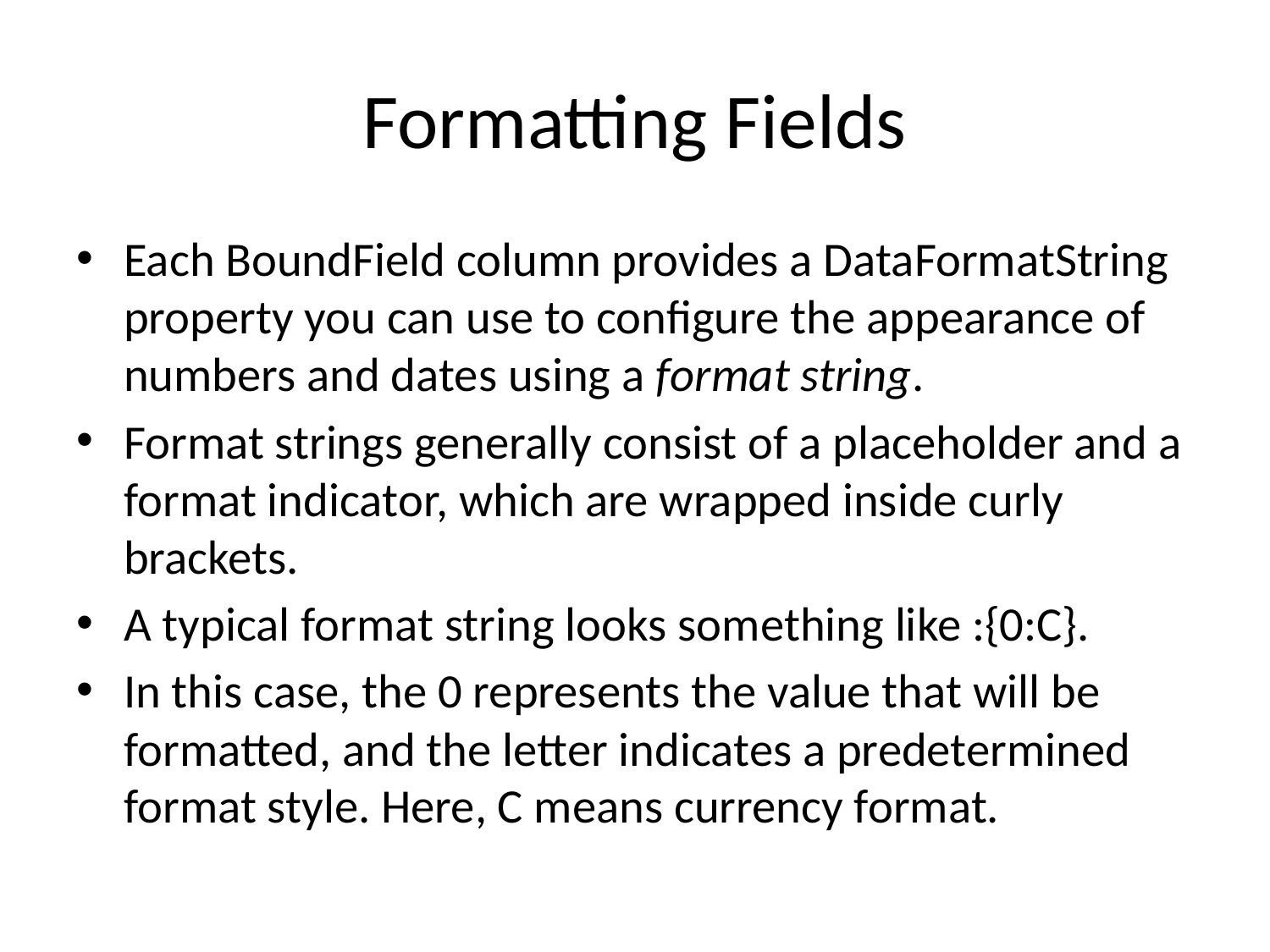

# Formatting Fields
Each BoundField column provides a DataFormatString property you can use to configure the appearance of numbers and dates using a format string.
Format strings generally consist of a placeholder and a format indicator, which are wrapped inside curly brackets.
A typical format string looks something like :{0:C}.
In this case, the 0 represents the value that will be formatted, and the letter indicates a predetermined format style. Here, C means currency format.